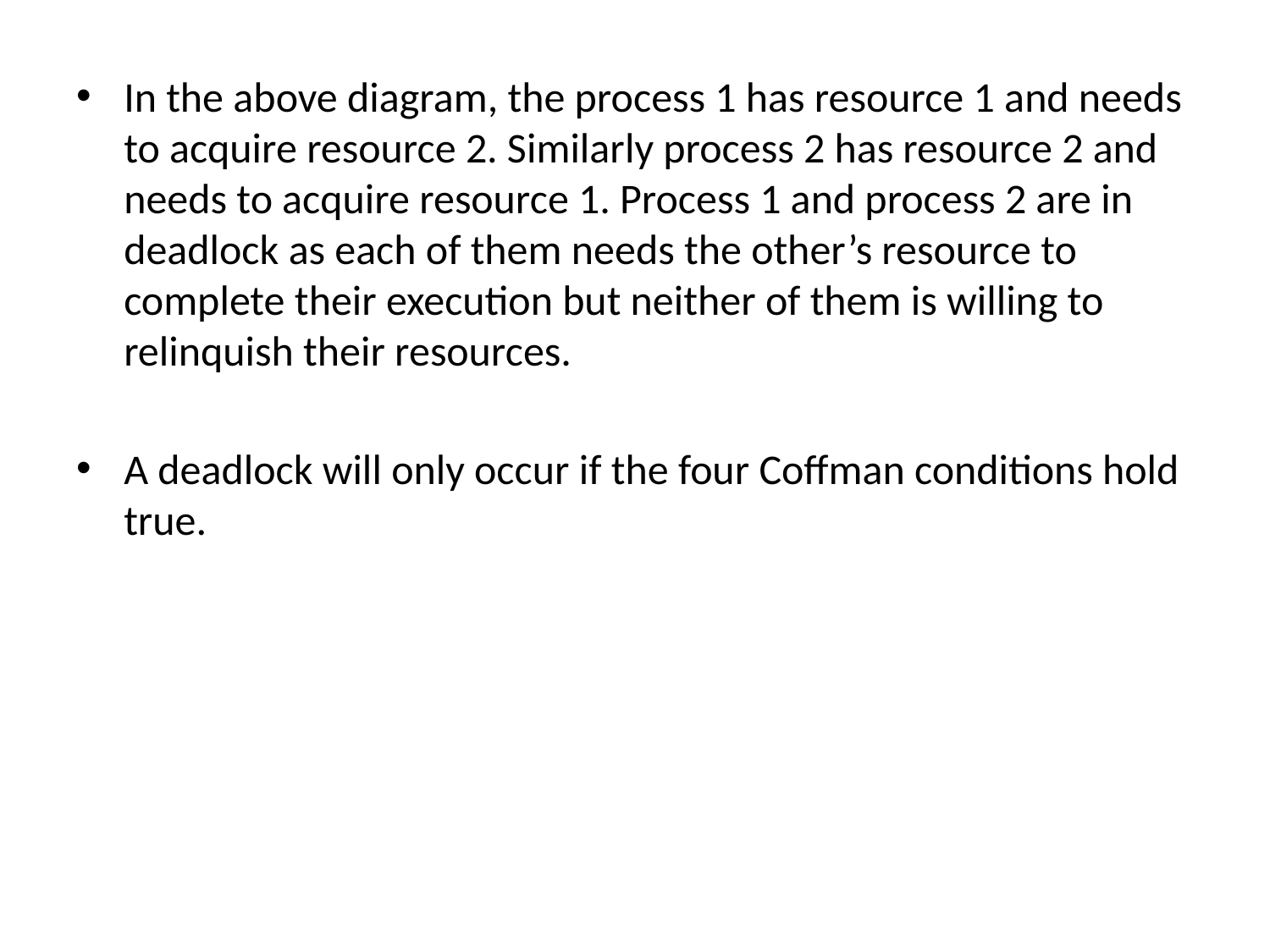

In the above diagram, the process 1 has resource 1 and needs to acquire resource 2. Similarly process 2 has resource 2 and needs to acquire resource 1. Process 1 and process 2 are in deadlock as each of them needs the other’s resource to complete their execution but neither of them is willing to relinquish their resources.

A deadlock will only occur if the four Coffman conditions hold true.